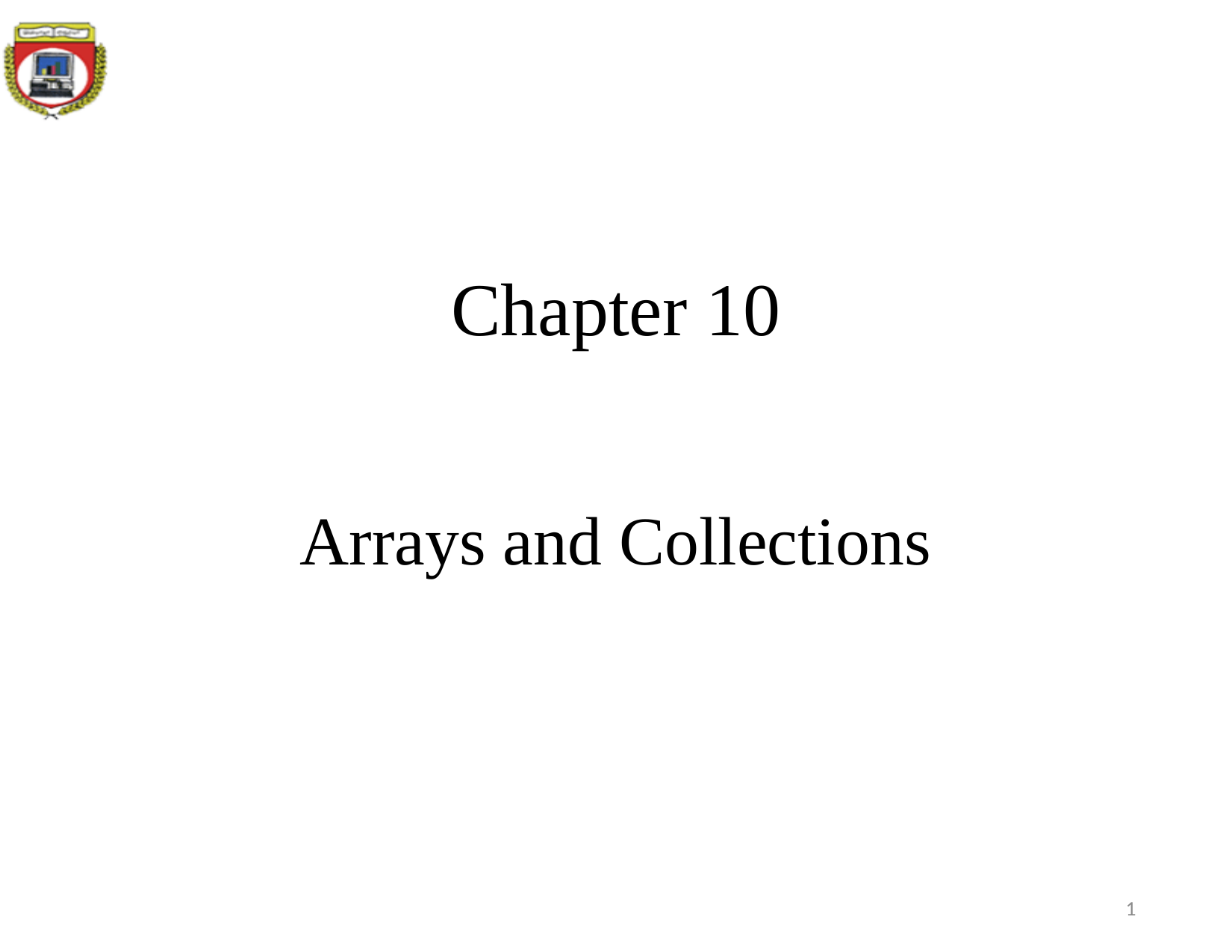

# Chapter 10
Arrays and Collections
1